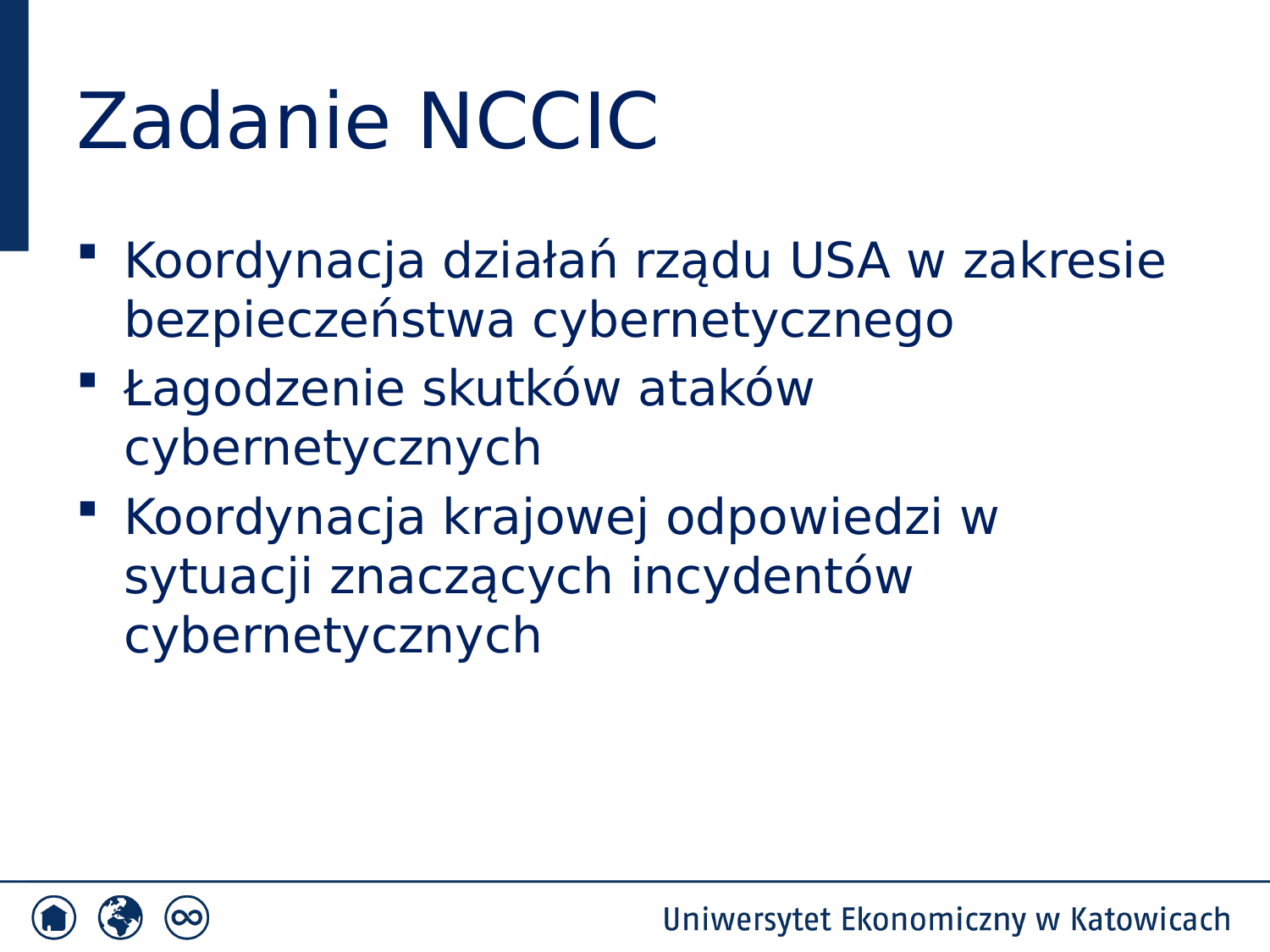

# Zadanie NCCIC
Koordynacja działań rządu USA w zakresie bezpieczeństwa cybernetycznego
Łagodzenie skutków ataków cybernetycznych
Koordynacja krajowej odpowiedzi w sytuacji znaczących incydentów cybernetycznych